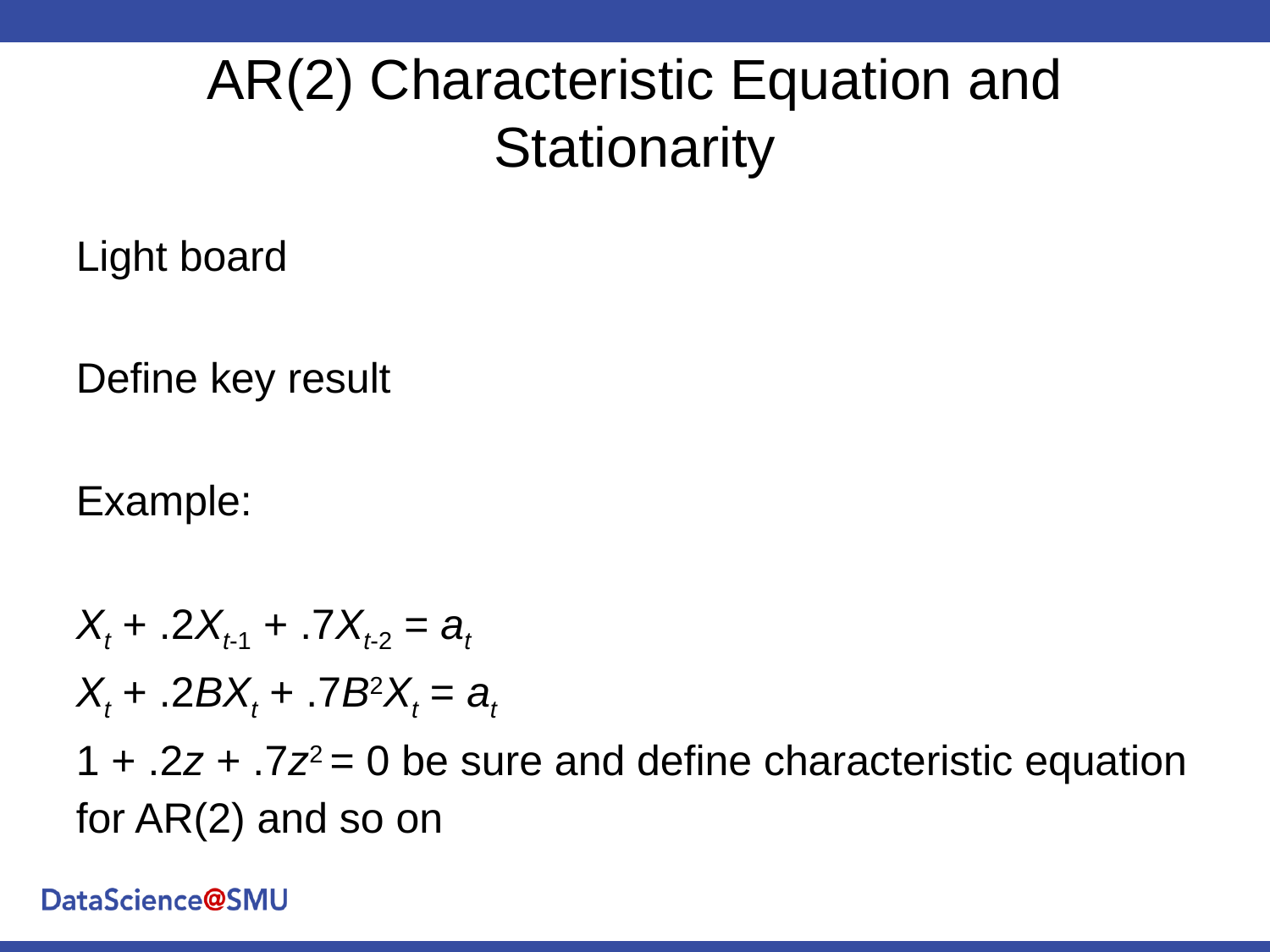

# AR(2) Characteristic Equation and Stationarity
Light board

Define key result

Example:

Xt + .2Xt-1 + .7Xt-2 = at
Xt + .2BXt + .7B2Xt = at
1 + .2z + .7z2 = 0 be sure and define characteristic equation for AR(2) and so on